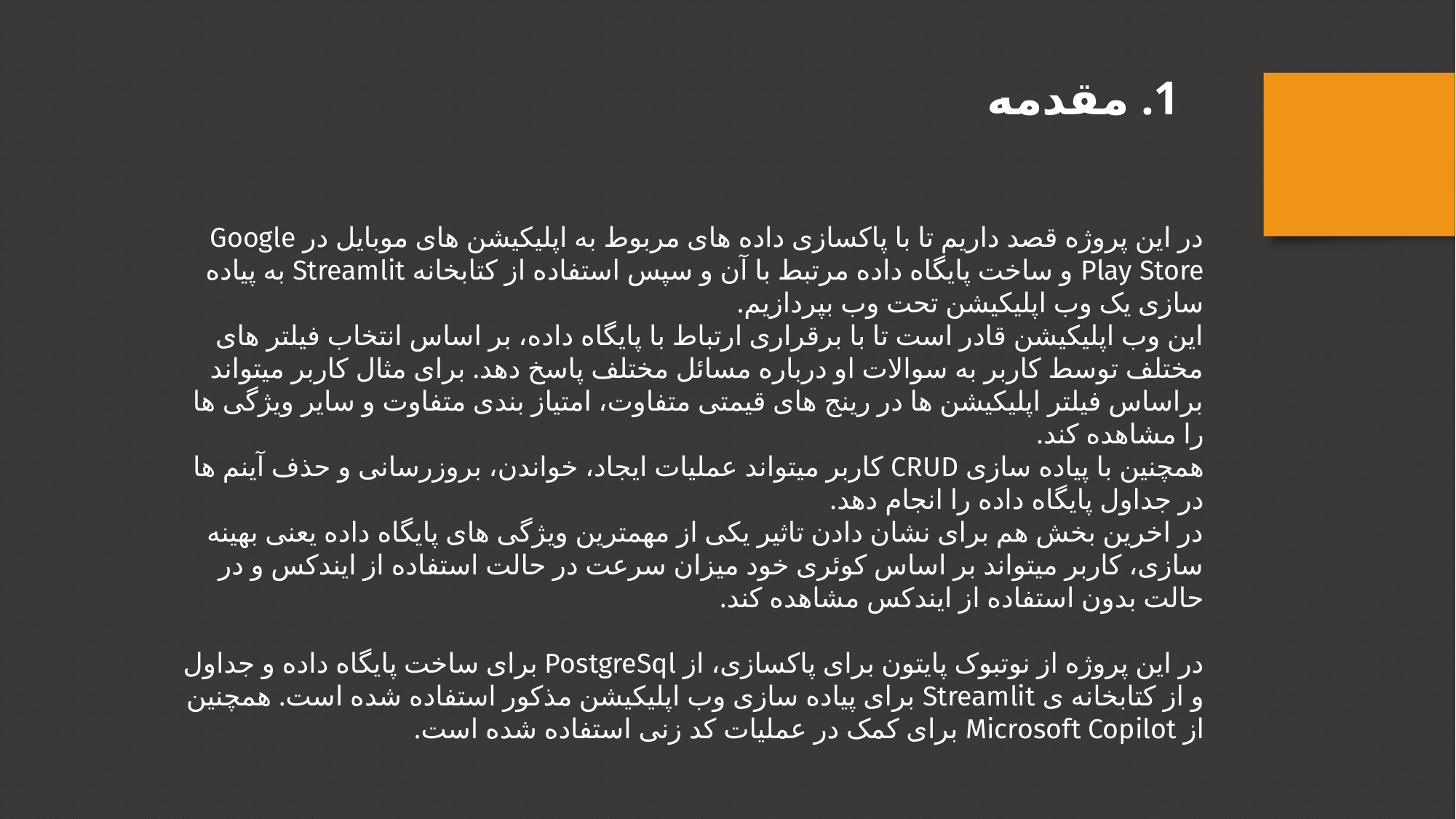

1. مقدمه
در این پروژه قصد داریم تا با پاکسازی داده های مربوط به اپلیکیشن های موبایل در Google Play Store و ساخت پایگاه داده مرتبط با آن و سپس استفاده از کتابخانه Streamlit به پیاده سازی یک وب اپلیکیشن تحت وب بپردازیم.
این وب اپلیکیشن قادر است تا با برقراری ارتباط با پایگاه داده، بر اساس انتخاب فیلتر های مختلف توسط کاربر به سوالات او درباره مسائل مختلف پاسخ دهد. برای مثال کاربر میتواند براساس فیلتر اپلیکیشن ها در رینج های قیمتی متفاوت، امتیاز بندی متفاوت و سایر ویژگی ها را مشاهده کند.
همچنین با پیاده سازی CRUD کاربر میتواند عملیات ایجاد، خواندن، بروزرسانی و حذف آینم ها در جداول پایگاه داده را انجام دهد.
در اخرین بخش هم برای نشان دادن تاثیر یکی از مهمترین ویژگی های پایگاه داده یعنی بهینه سازی، کاربر میتواند بر اساس کوئری خود میزان سرعت در حالت استفاده از ایندکس و در حالت بدون استفاده از ایندکس مشاهده کند.

در این پروژه از نوتبوک پایتون برای پاکسازی، از PostgreSql برای ساخت پایگاه داده و جداول و از کتابخانه ی Streamlit برای پیاده سازی وب اپلیکیشن مذکور استفاده شده است. همچنین از Microsoft Copilot برای کمک در عملیات کد زنی استفاده شده است.